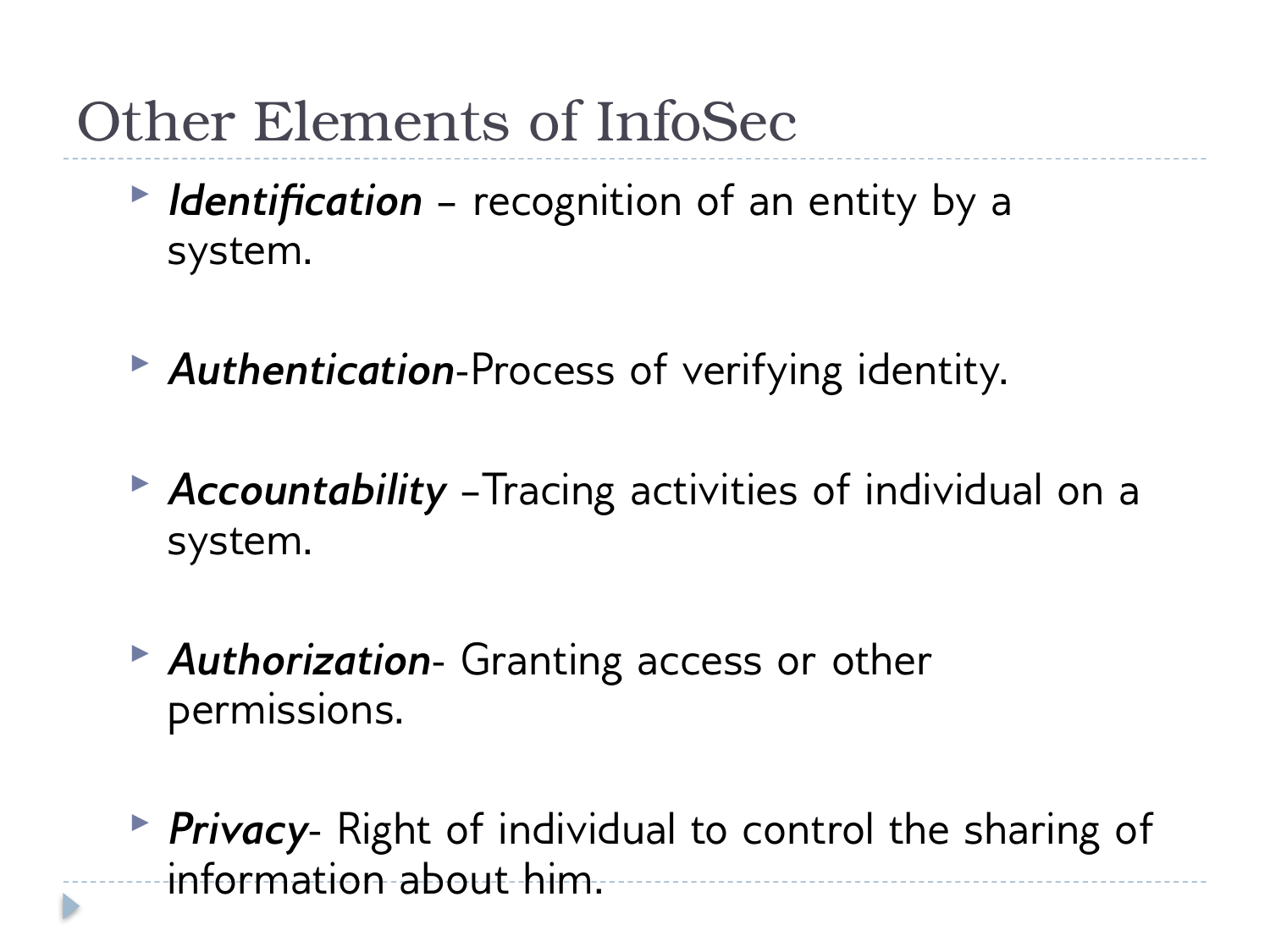

# Other Elements of InfoSec
Identification – recognition of an entity by a system.

Authentication-Process of verifying identity.

Accountability –Tracing activities of individual on a system.

Authorization- Granting access or other permissions.

Privacy- Right of individual to control the sharing of information about him.